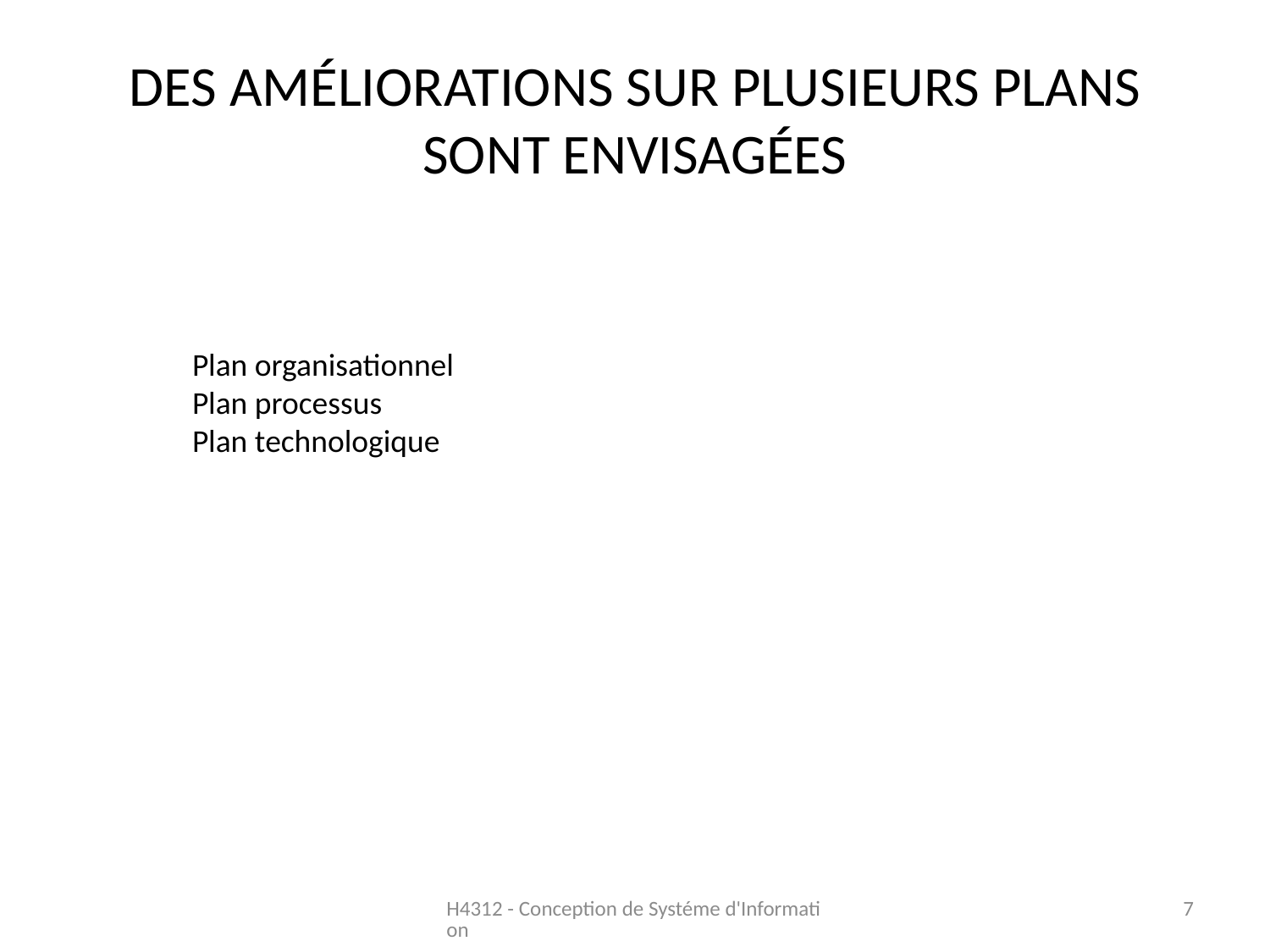

# DES AMÉLIORATIONS SUR PLUSIEURS PLANS SONT ENVISAGÉES
Plan organisationnel
Plan processus
Plan technologique
H4312 - Conception de Systéme d'Information
7